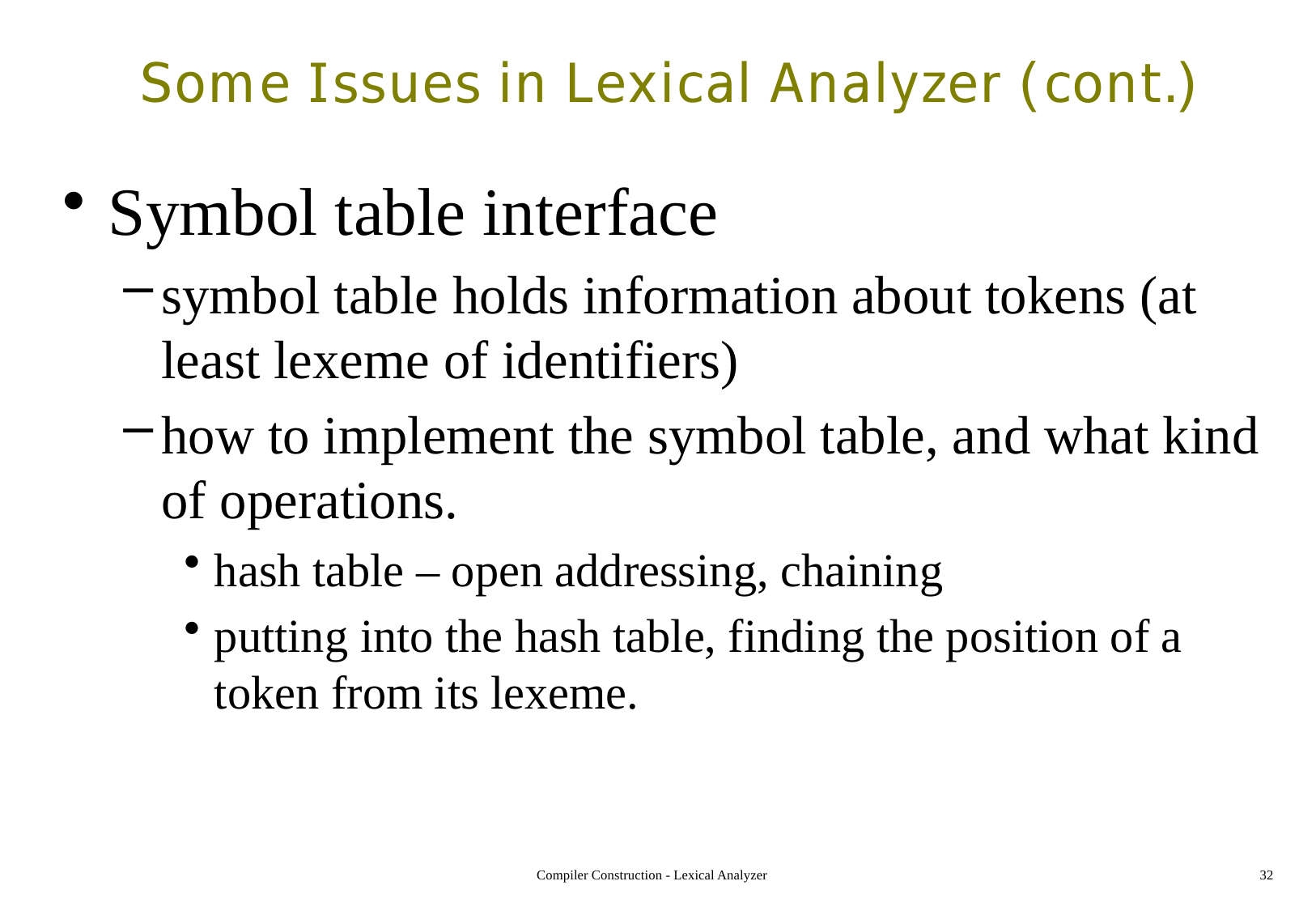

# Some Issues in Lexical Analyzer (cont.)
Symbol table interface
symbol table holds information about tokens (at least lexeme of identifiers)
how to implement the symbol table, and what kind of operations.
hash table – open addressing, chaining
putting into the hash table, finding the position of a token from its lexeme.
Compiler Construction - Lexical Analyzer
32